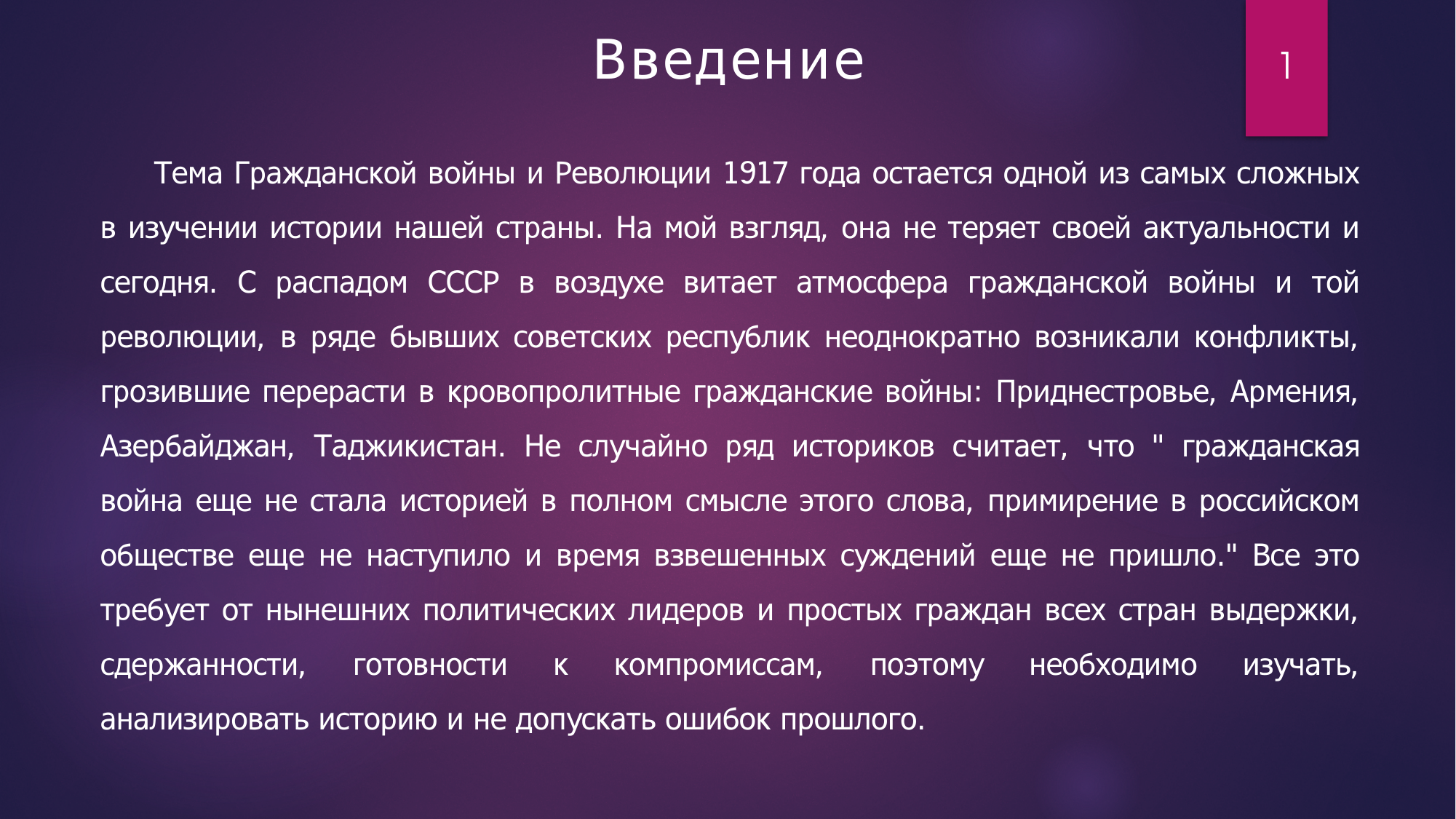

1
Введение
Тема Гражданской войны и Революции 1917 года остается одной из самых сложных в изучении истории нашей страны. На мой взгляд, она не теряет своей актуальности и сегодня. С распадом СССР в воздухе витает атмосфера гражданской войны и той революции, в ряде бывших советских республик неоднократно возникали конфликты, грозившие перерасти в кровопролитные гражданские войны: Приднестровье, Армения, Азербайджан, Таджикистан. Не случайно ряд историков считает, что " гражданская война еще не стала историей в полном смысле этого слова, примирение в российском обществе еще не наступило и время взвешенных суждений еще не пришло." Все это требует от нынешних политических лидеров и простых граждан всех стран выдержки, сдержанности, готовности к компромиссам, поэтому необходимо изучать, анализировать историю и не допускать ошибок прошлого.